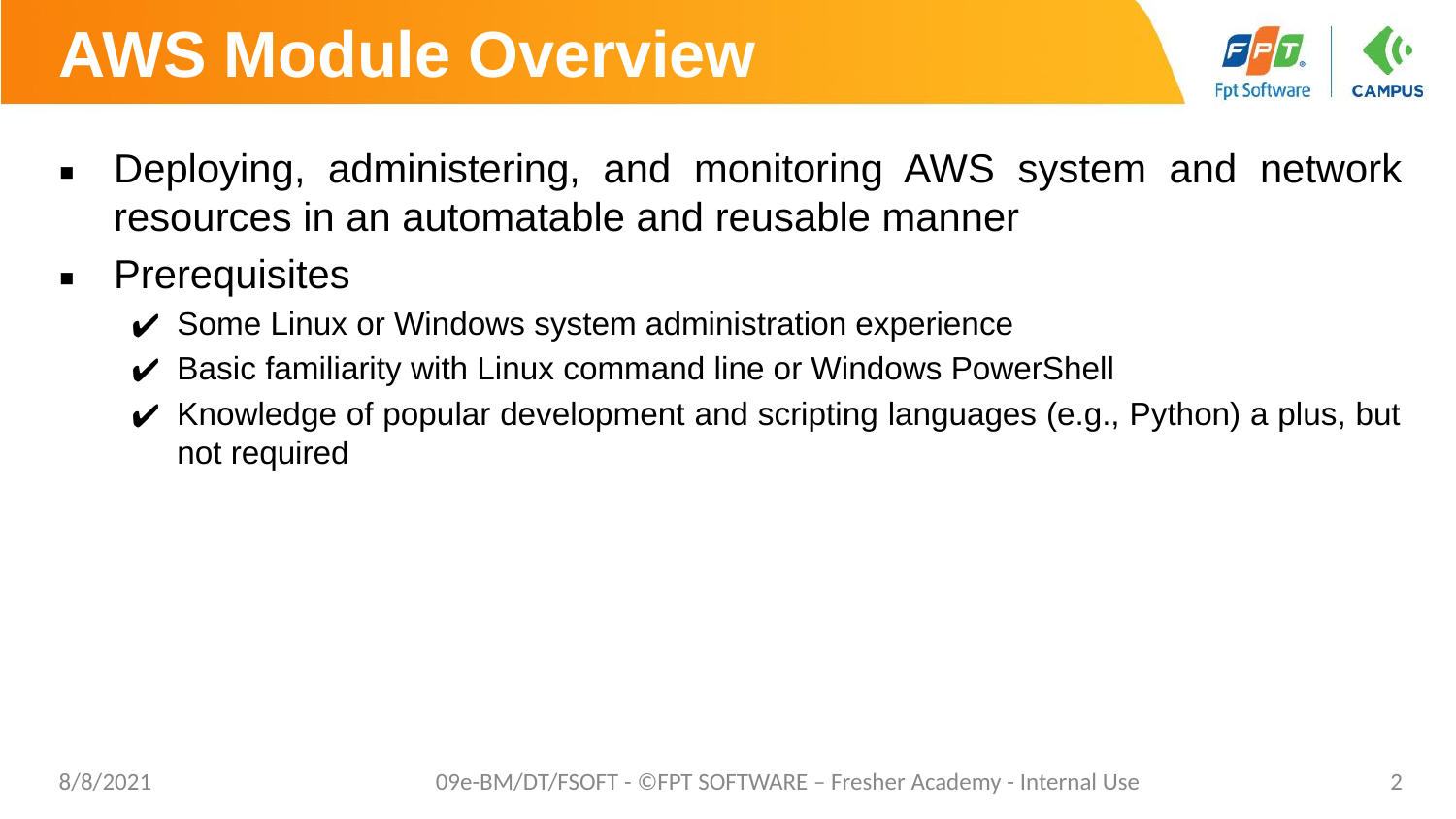

# AWS Module Overview
Deploying, administering, and monitoring AWS system and network resources in an automatable and reusable manner
Prerequisites
Some Linux or Windows system administration experience
Basic familiarity with Linux command line or Windows PowerShell
Knowledge of popular development and scripting languages (e.g., Python) a plus, but not required
8/8/2021
09e-BM/DT/FSOFT - ©FPT SOFTWARE – Fresher Academy - Internal Use
2